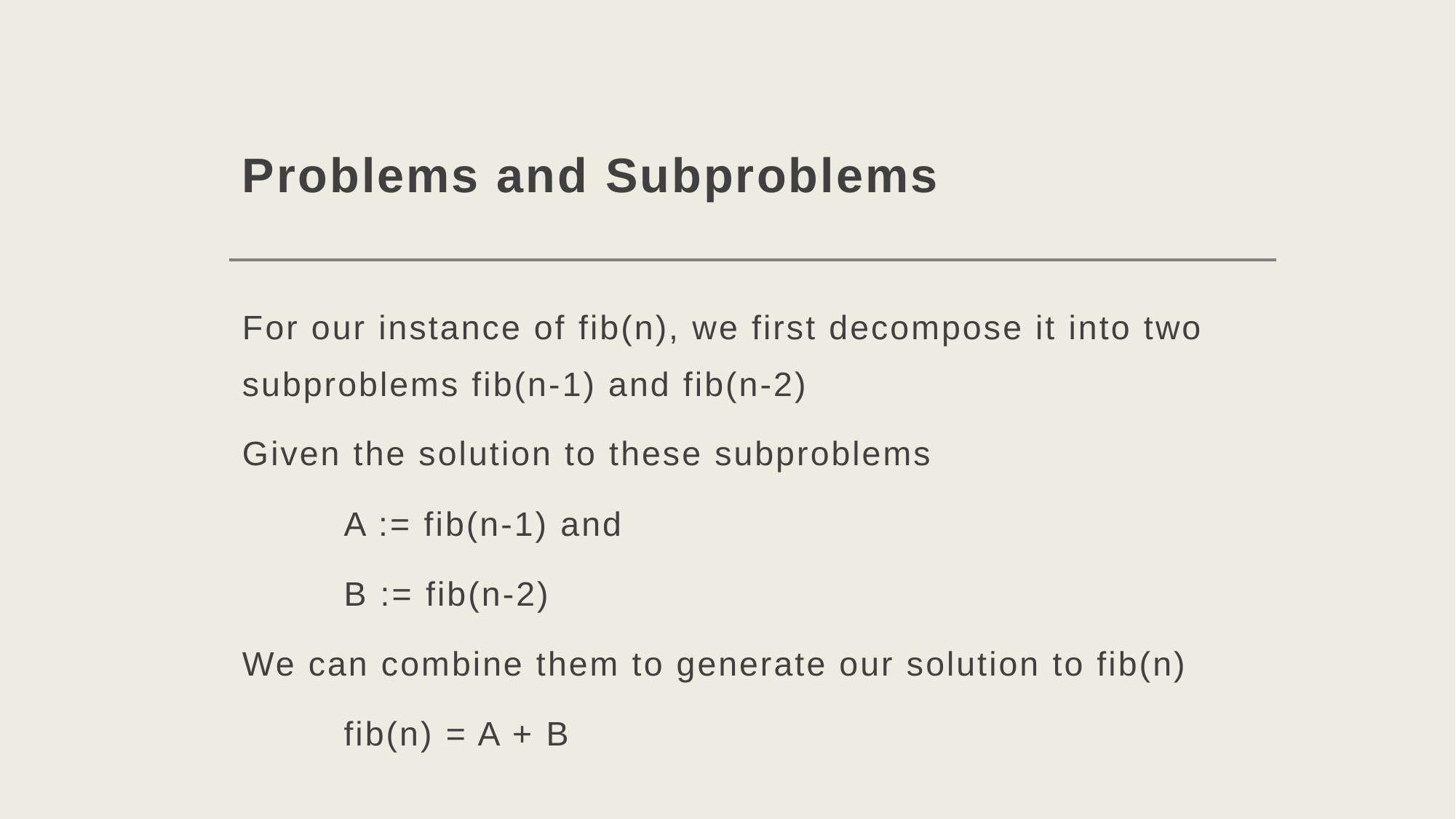

# Problems and Subproblems
For our instance of fib(n), we first decompose it into two subproblems fib(n-1) and fib(n-2)
Given the solution to these subproblems
	A := fib(n-1) and
	B := fib(n-2)
We can combine them to generate our solution to fib(n)
	fib(n) = A + B